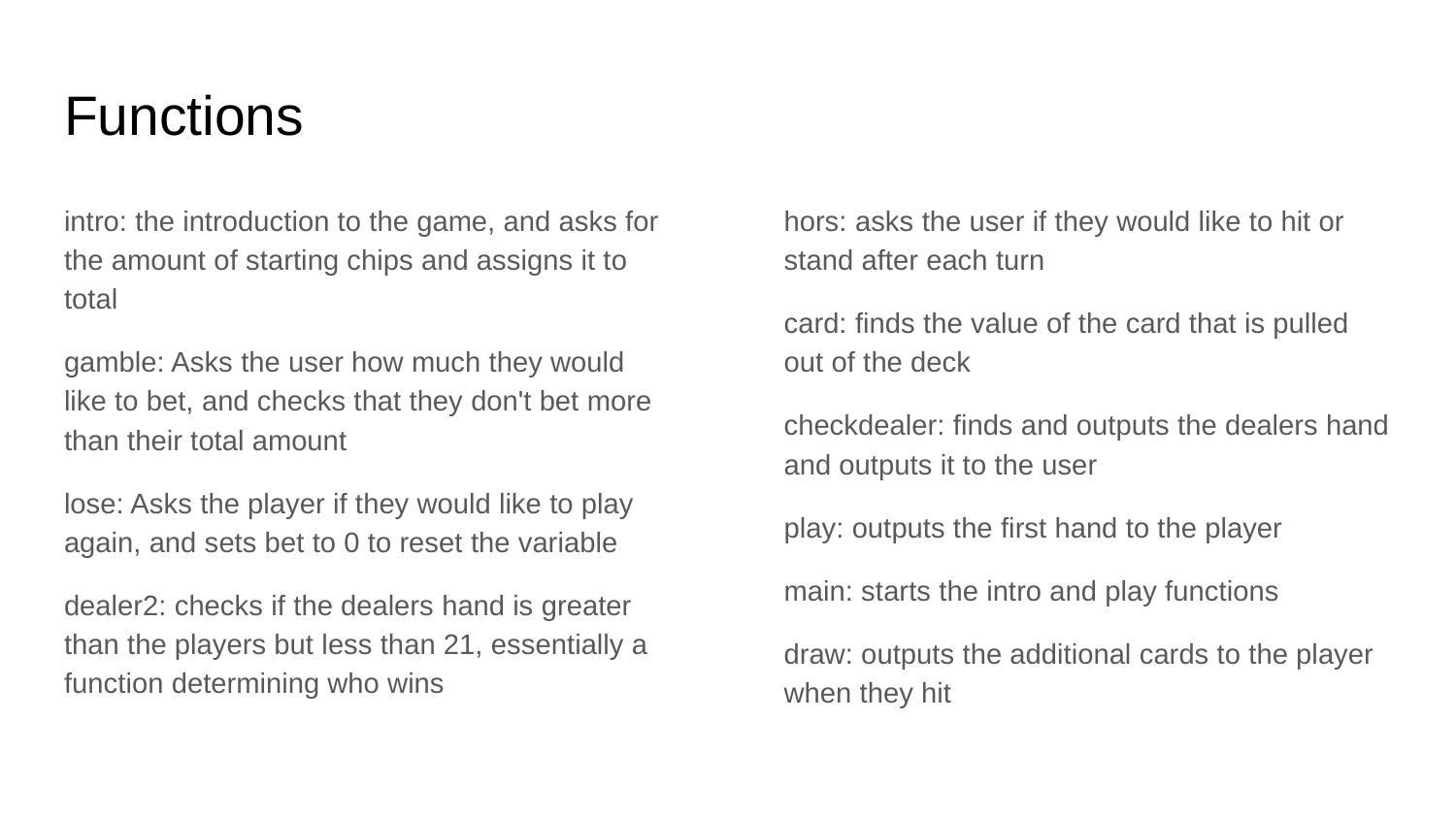

# Functions
intro: the introduction to the game, and asks for the amount of starting chips and assigns it to total
gamble: Asks the user how much they would like to bet, and checks that they don't bet more than their total amount
lose: Asks the player if they would like to play again, and sets bet to 0 to reset the variable
dealer2: checks if the dealers hand is greater than the players but less than 21, essentially a function determining who wins

hors: asks the user if they would like to hit or stand after each turn
card: finds the value of the card that is pulled out of the deck
checkdealer: finds and outputs the dealers hand and outputs it to the user
play: outputs the first hand to the player
main: starts the intro and play functions
draw: outputs the additional cards to the player when they hit